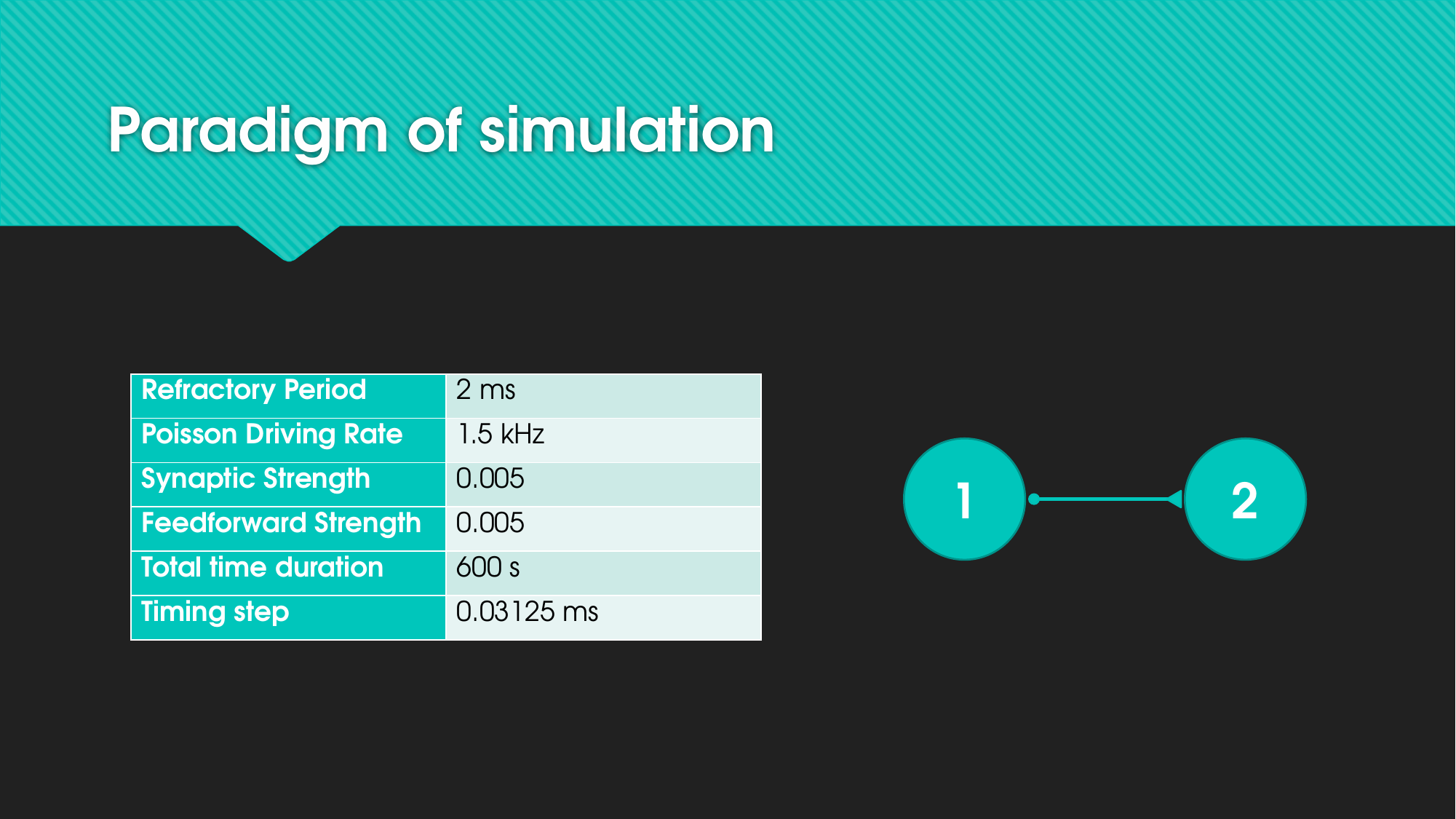

# Paradigm of simulation
| Refractory Period | 2 ms |
| --- | --- |
| Poisson Driving Rate | 1.5 kHz |
| Synaptic Strength | 0.005 |
| Feedforward Strength | 0.005 |
| Total time duration | 600 s |
| Timing step | 0.03125 ms |
1
2